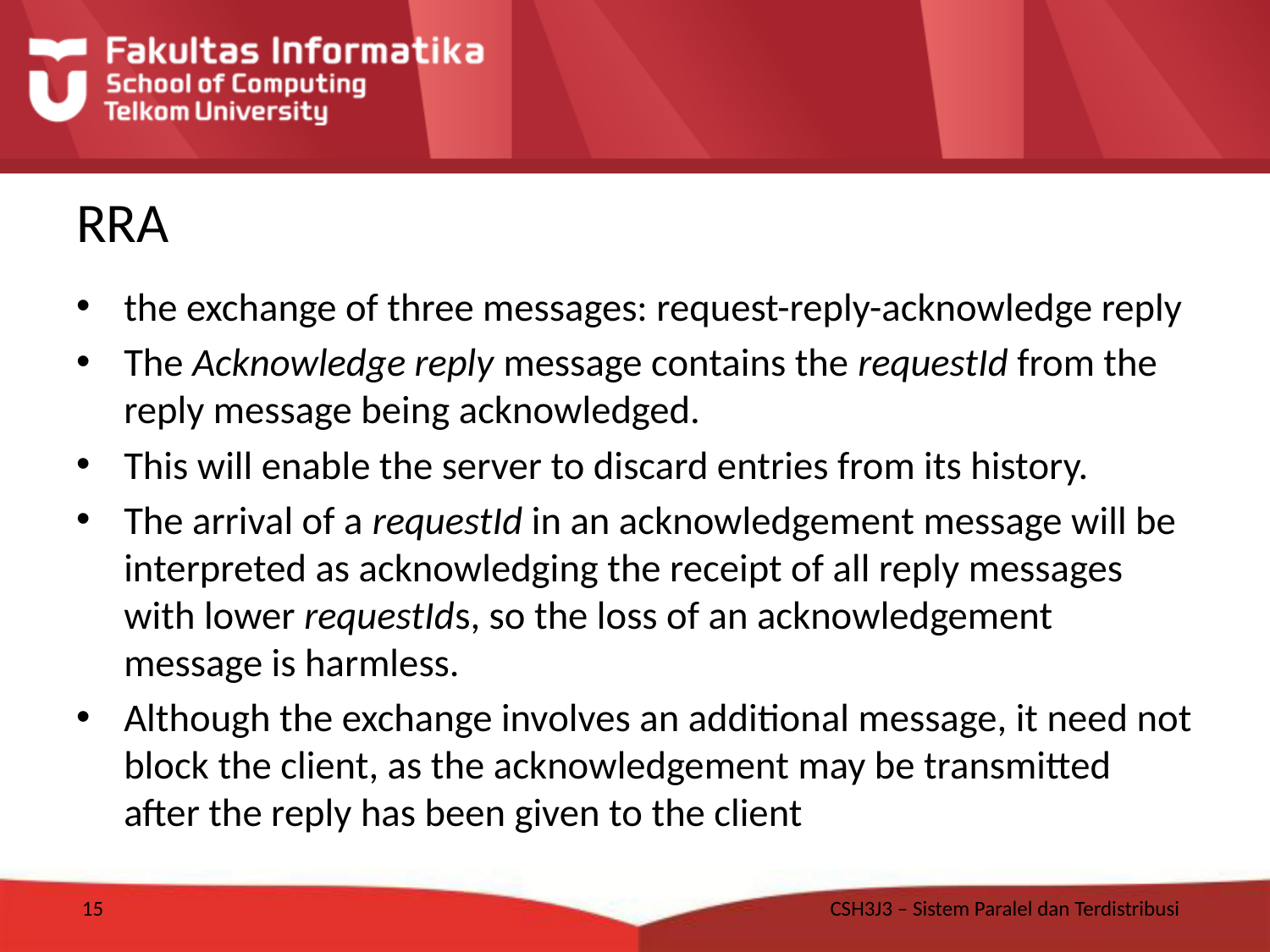

# RRA
the exchange of three messages: request-reply-acknowledge reply
The Acknowledge reply message contains the requestId from the
reply message being acknowledged.
This will enable the server to discard entries from its history.
The arrival of a requestId in an acknowledgement message will be
interpreted as acknowledging the receipt of all reply messages with lower requestIds, so the loss of an acknowledgement message is harmless.
Although the exchange involves an additional message, it need not block the client, as the acknowledgement may be transmitted after the reply has been given to the client
15
CSH3J3 – Sistem Paralel dan Terdistribusi